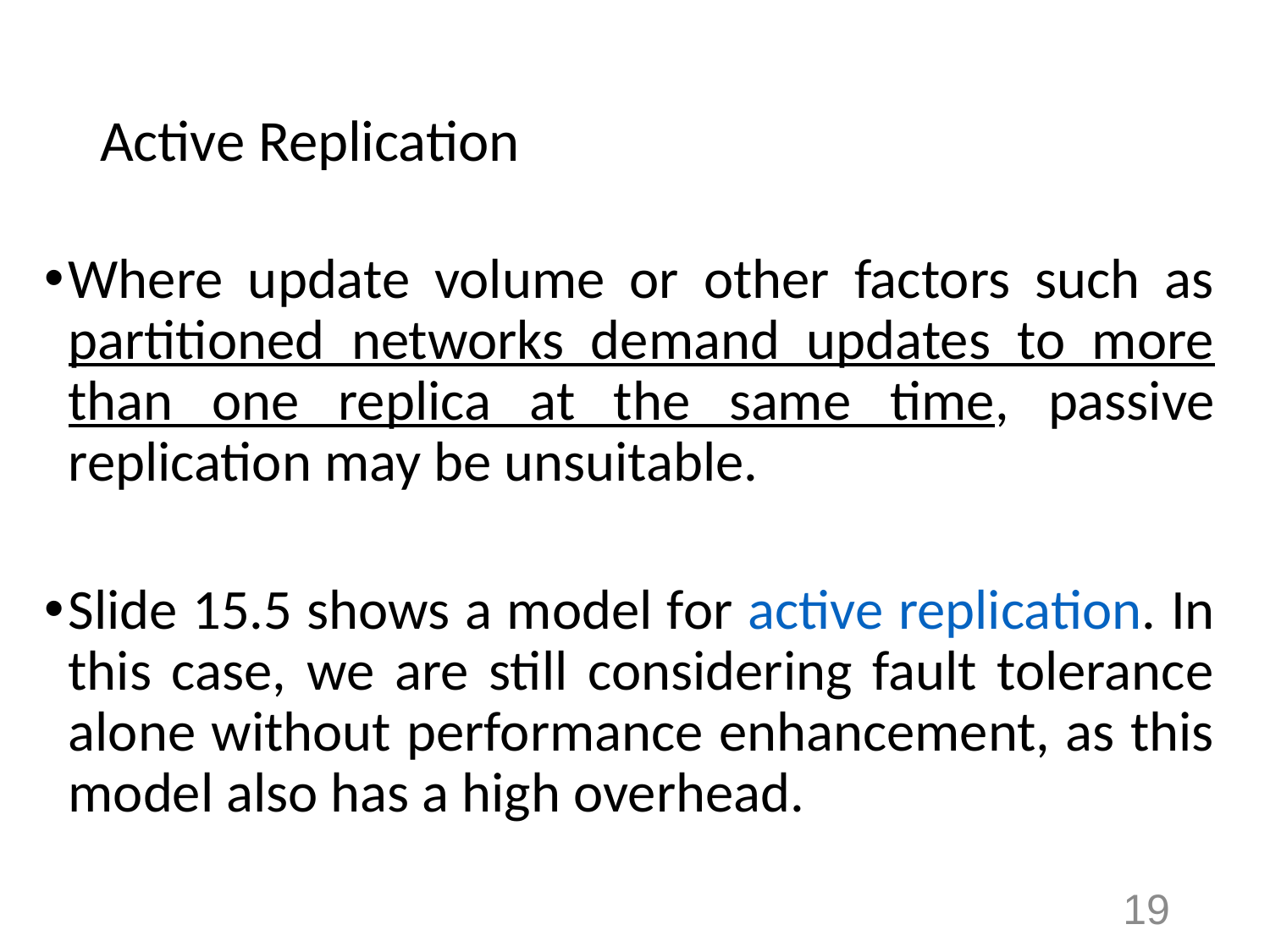

# Active Replication
Where update volume or other factors such as partitioned networks demand updates to more than one replica at the same time, passive replication may be unsuitable.

Slide 15.5 shows a model for active replication. In this case, we are still considering fault tolerance alone without performance enhancement, as this model also has a high overhead.
19